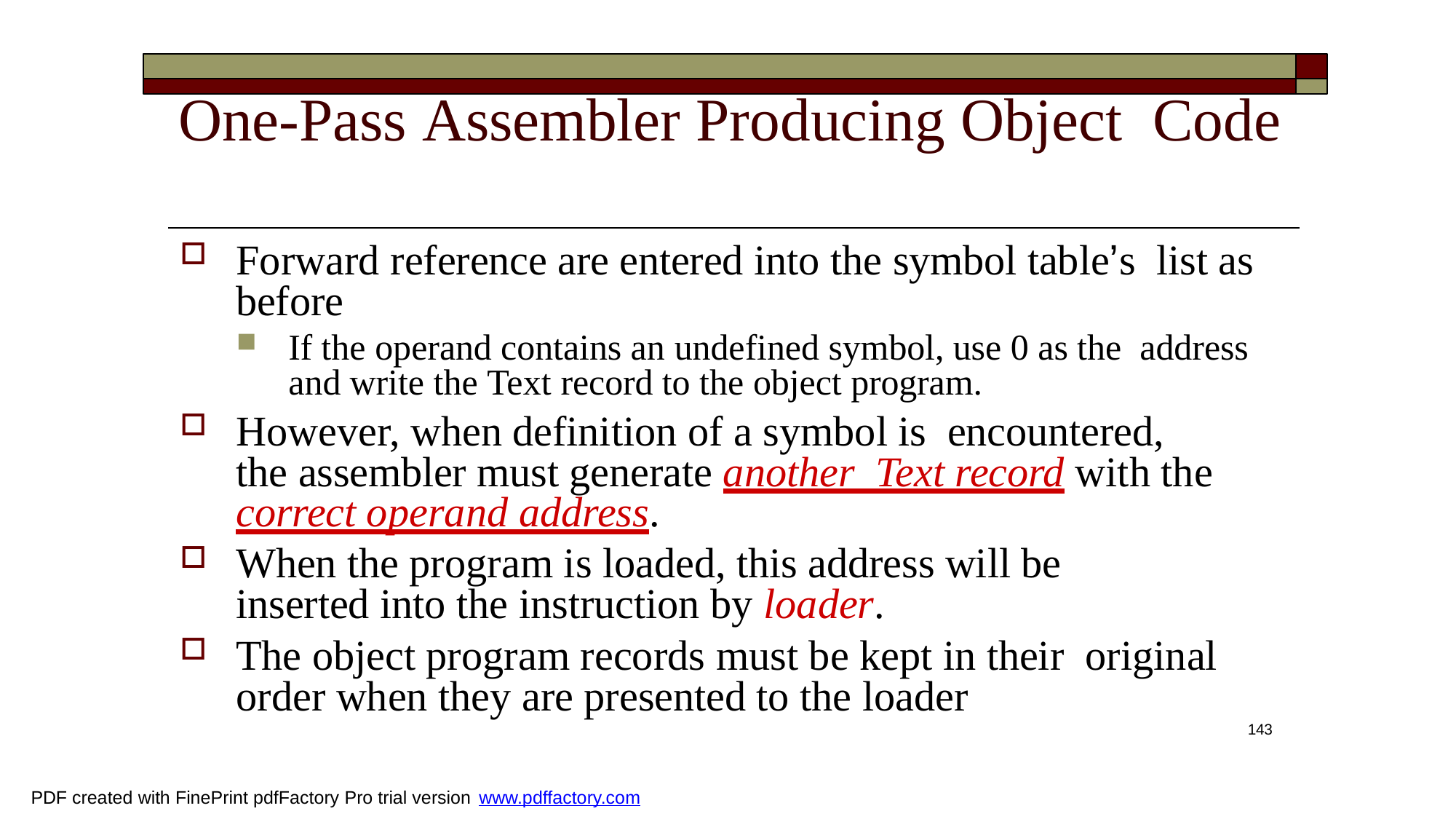

# One-Pass Assembler Producing Object  Code

Forward reference are entered into the symbol table’s  list as before
If the operand contains an undefined symbol, use 0 as the  address and write the Text record to the object program.
However, when definition of a symbol is  encountered, the assembler must generate another  Text record with the correct operand address.
When the program is loaded, this address will be  inserted into the instruction by loader.
The object program records must be kept in their  original order when they are presented to the loader
143
PDF created with FinePrint pdfFactory Pro trial version www.pdffactory.com